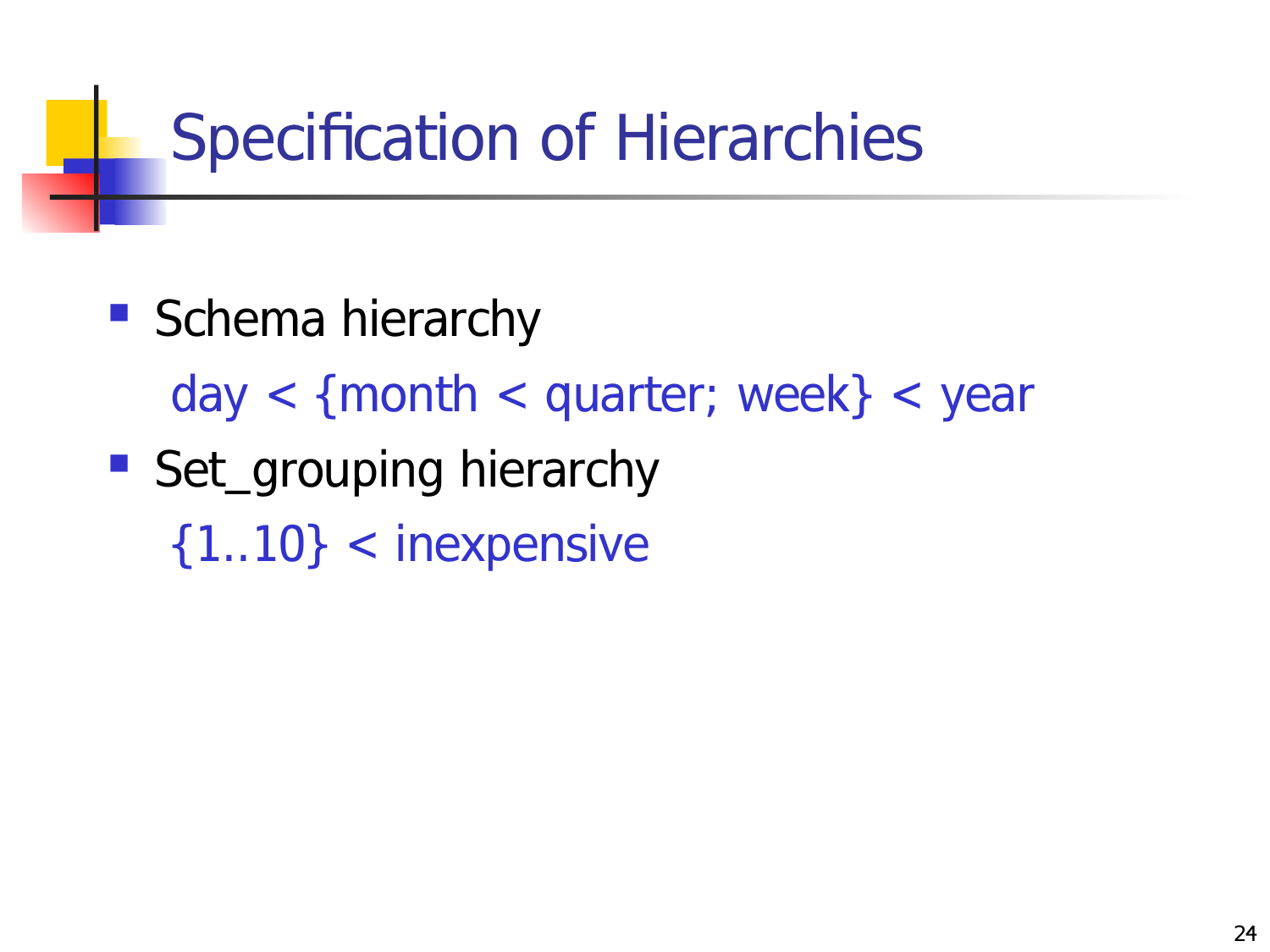

# Specification of Hierarchies
Schema hierarchy
day < {month < quarter; week} < year
Set_grouping hierarchy
{1..10} < inexpensive
24